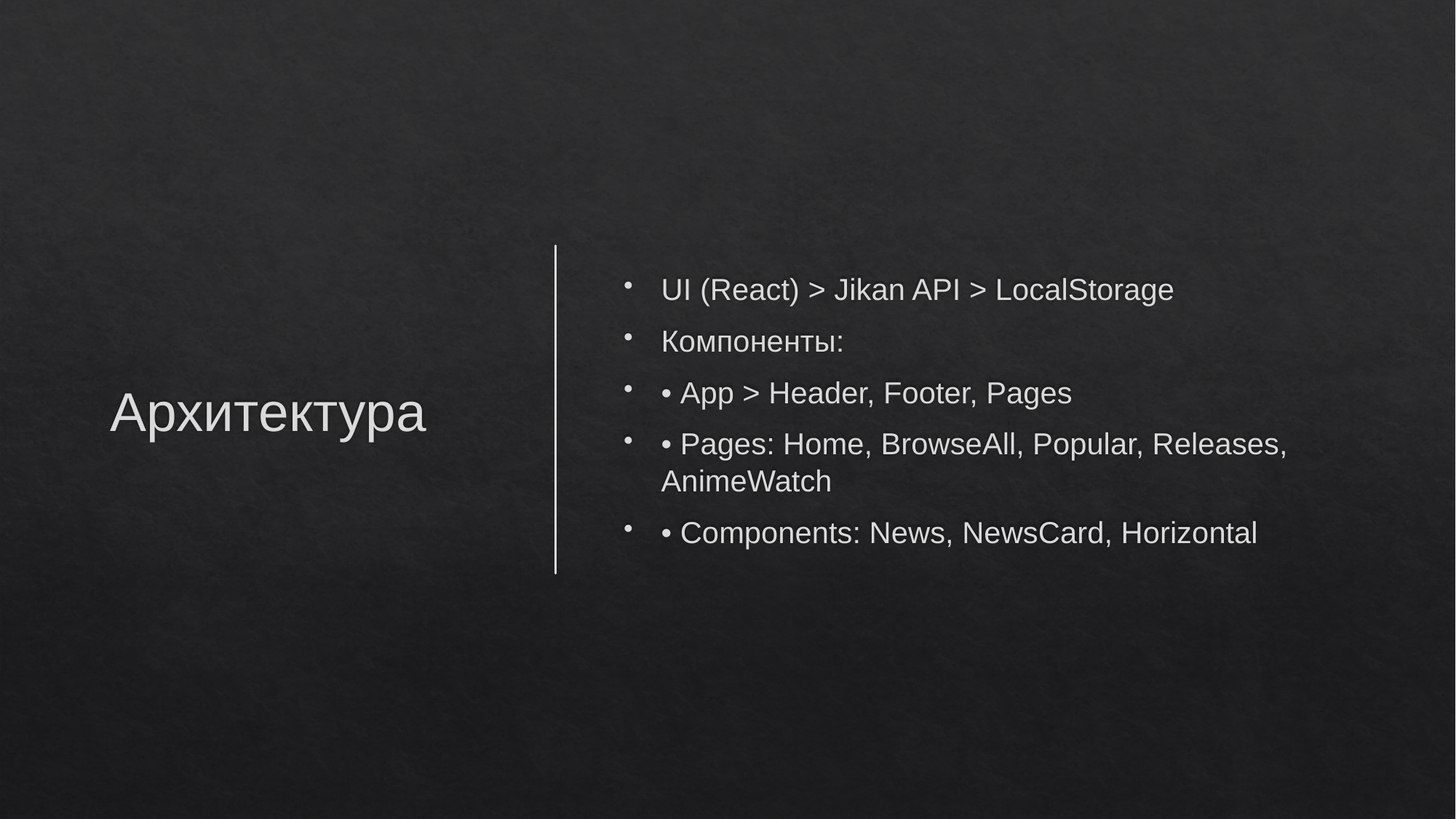

# Архитектура
UI (React) > Jikan API > LocalStorage
Компоненты:
• App > Header, Footer, Pages
• Pages: Home, BrowseAll, Popular, Releases, AnimeWatch
• Components: News, NewsCard, Horizontal